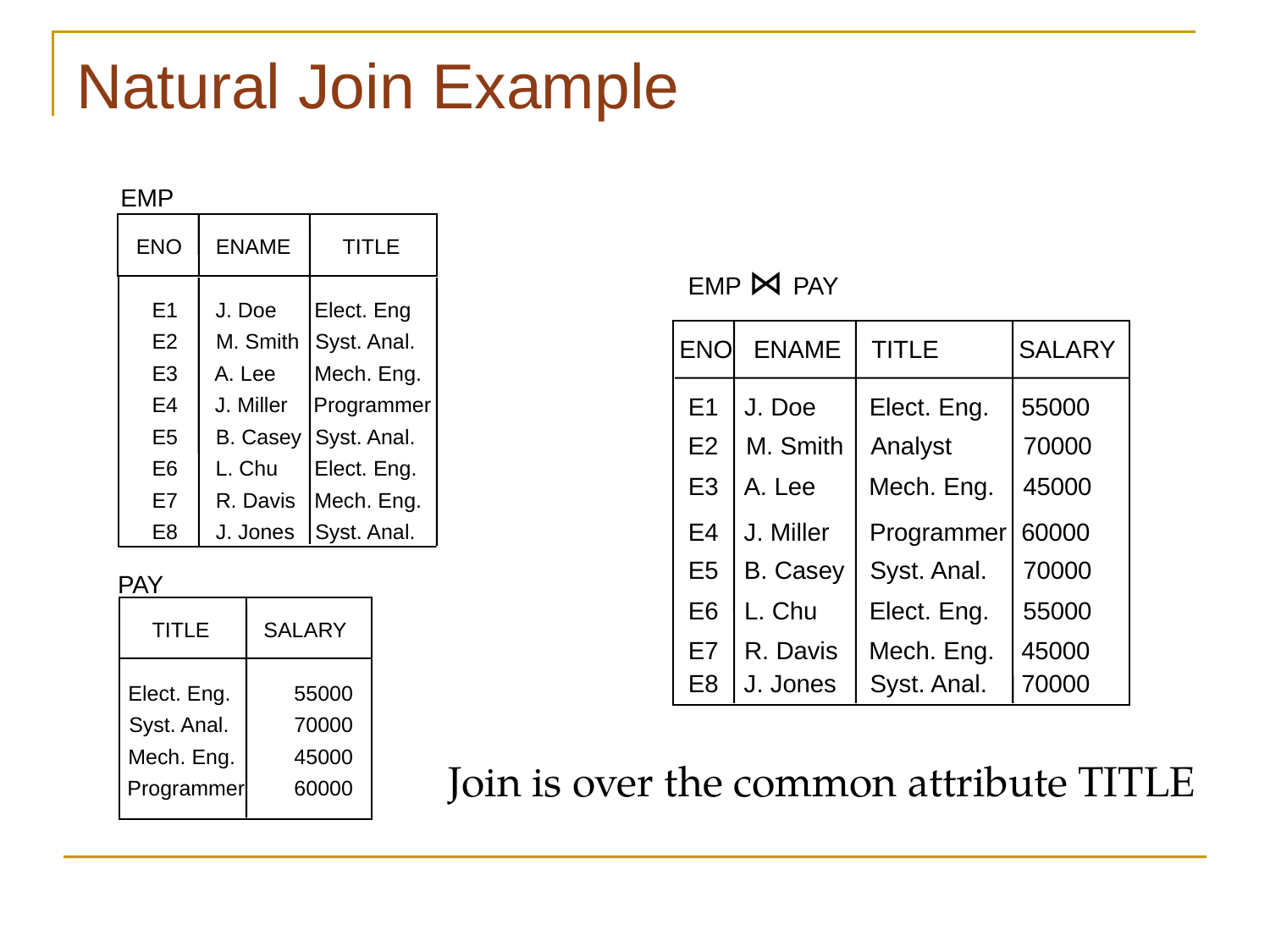

# Natural Join Example
EMP

ENO
ENAME
TITLE
EMP ⋈ PAY

E1
J. Doe
Elect. Eng

Syst. Anal.

E2
M. Smith
SALARY
ENO
ENAME
TITLE
E3
A. Lee
Mech. Eng.

E4
J. Miller
Programmer
E1
J. Doe
Elect. Eng.
55000
E5
B. Casey
Syst. Anal.
E2
M. Smith
Analyst
70000
E6
L. Chu
Elect. Eng.
E3
A. Lee
Mech. Eng.
45000
E7
R. Davis
Mech. Eng.
E4
J. Miller
Programmer
60000
E8
J. Jones
Syst. Anal.
E5
B. Casey
Syst. Anal.
70000
PAY
E6
L. Chu
Elect. Eng.
55000

TITLE
SALARY
E7
R. Davis
Mech. Eng.
45000

E8
J. Jones
Syst. Anal.
70000
Elect. Eng.
55000
Syst. Anal.
70000
Mech. Eng.
45000
Join is over the common attribute TITLE
Programmer
60000